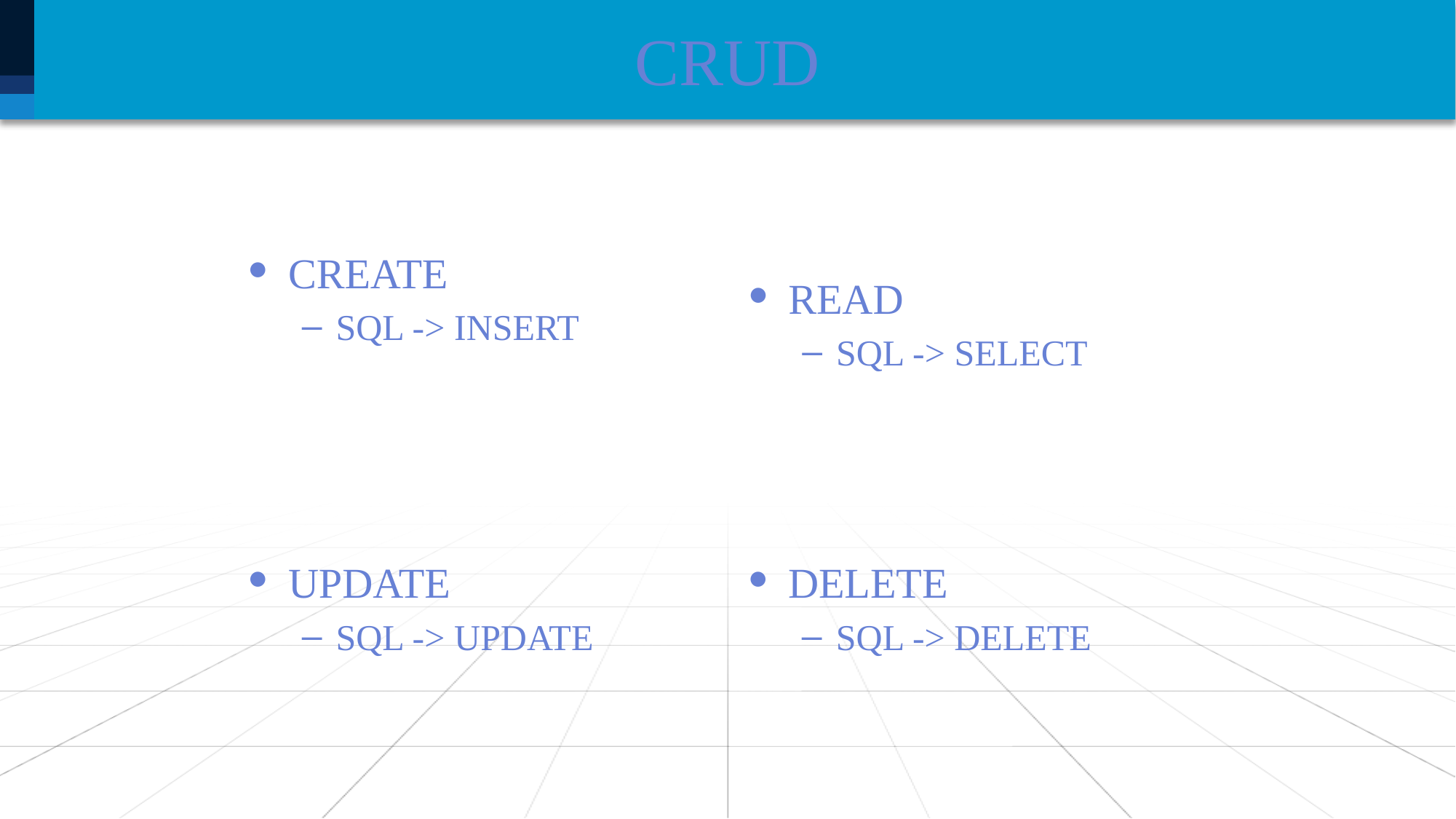

# CRUD
CREATE
SQL -> INSERT

READ
SQL -> SELECT
UPDATE
SQL -> UPDATE
DELETE
SQL -> DELETE